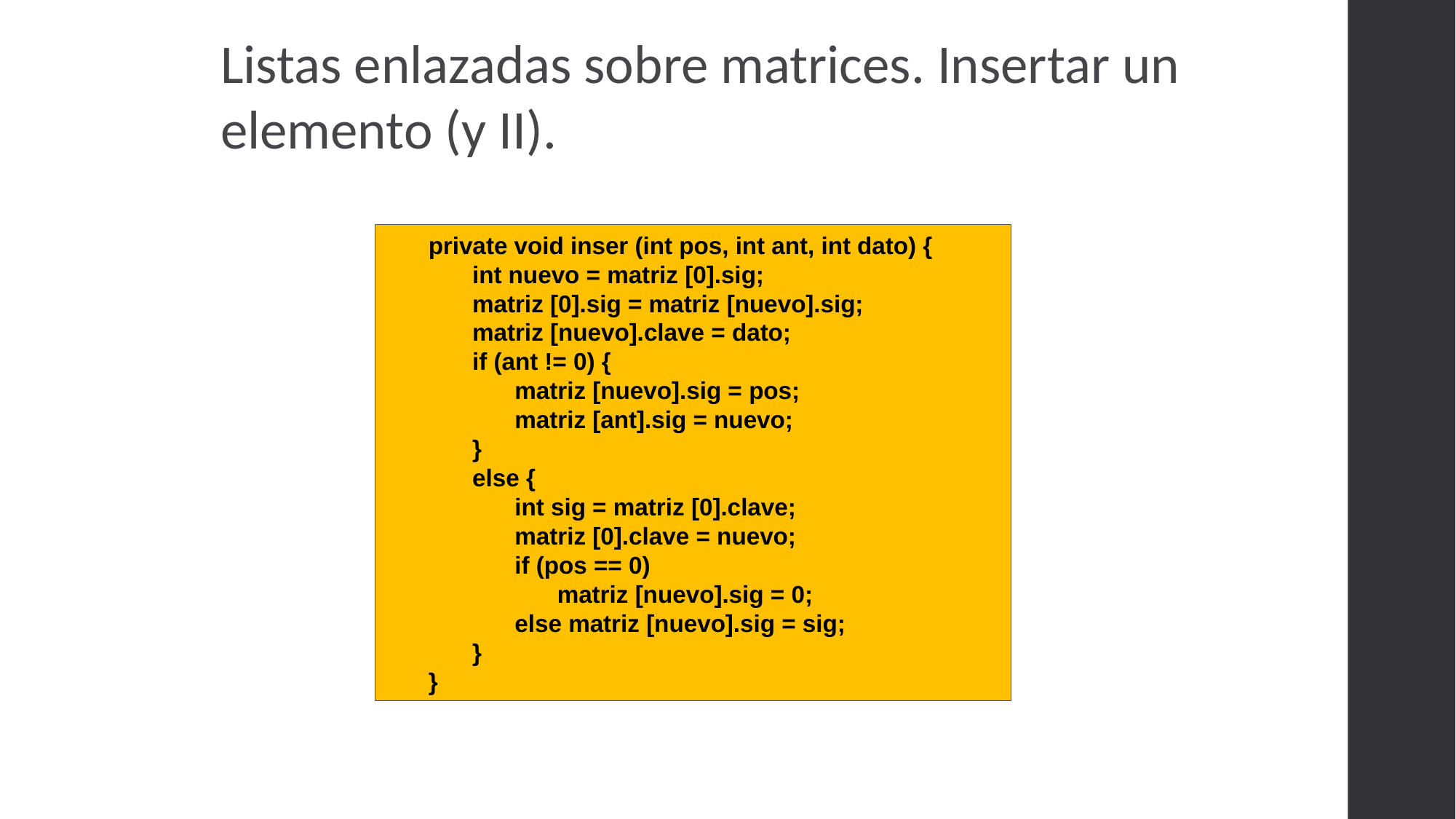

Listas enlazadas sobre matrices. Insertar un elemento (y II).
	private void inser (int pos, int ant, int dato) {
		int nuevo = matriz [0].sig;
		matriz [0].sig = matriz [nuevo].sig;
		matriz [nuevo].clave = dato;
		if (ant != 0) {
			matriz [nuevo].sig = pos;
			matriz [ant].sig = nuevo;
		}
		else {
			int sig = matriz [0].clave;
			matriz [0].clave = nuevo;
			if (pos == 0)
				matriz [nuevo].sig = 0;
			else matriz [nuevo].sig = sig;
		}
	}